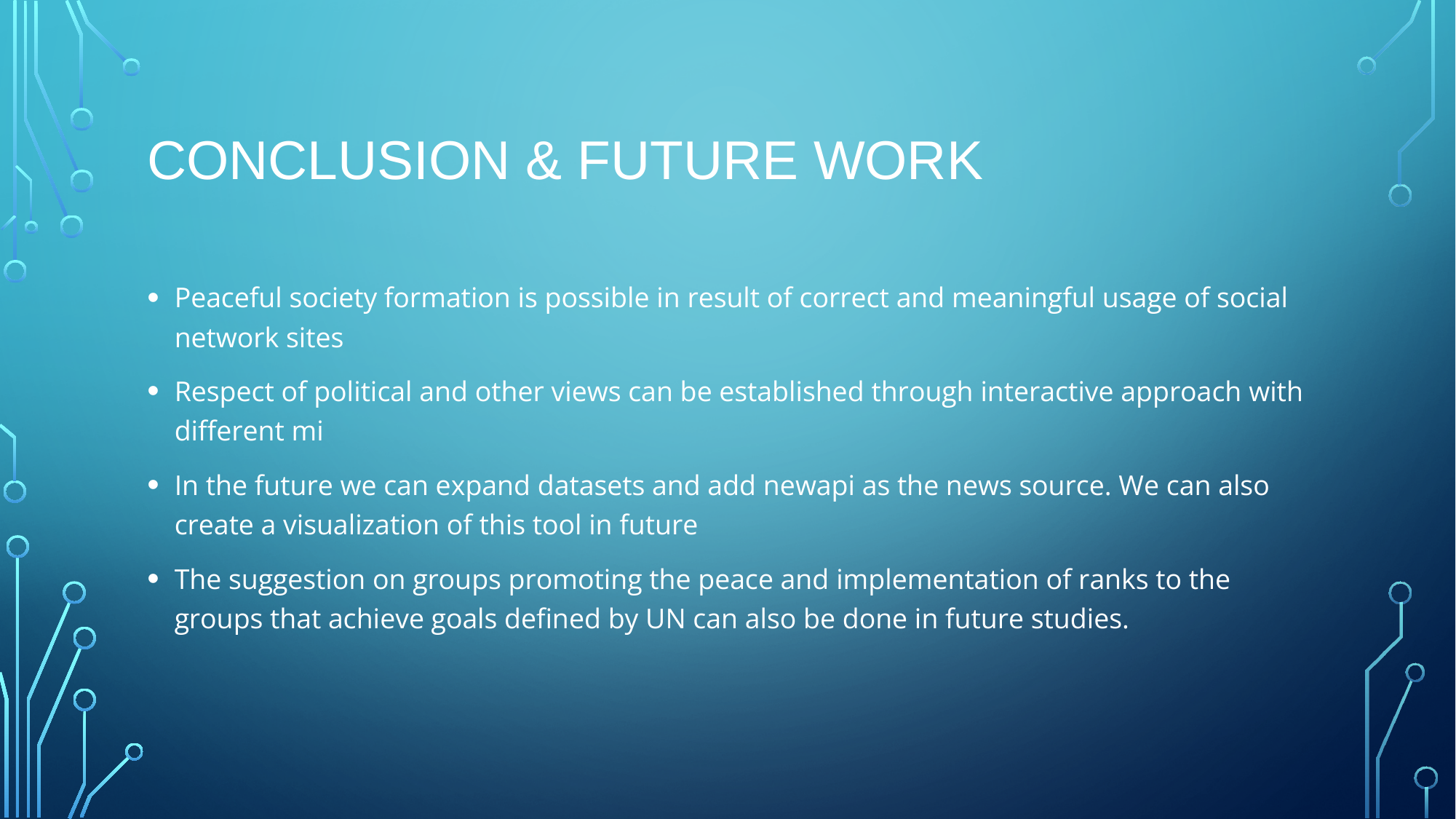

# Conclusion & Future work
Peaceful society formation is possible in result of correct and meaningful usage of social network sites
Respect of political and other views can be established through interactive approach with different mi
In the future we can expand datasets and add newapi as the news source. We can also create a visualization of this tool in future
The suggestion on groups promoting the peace and implementation of ranks to the groups that achieve goals defined by UN can also be done in future studies.